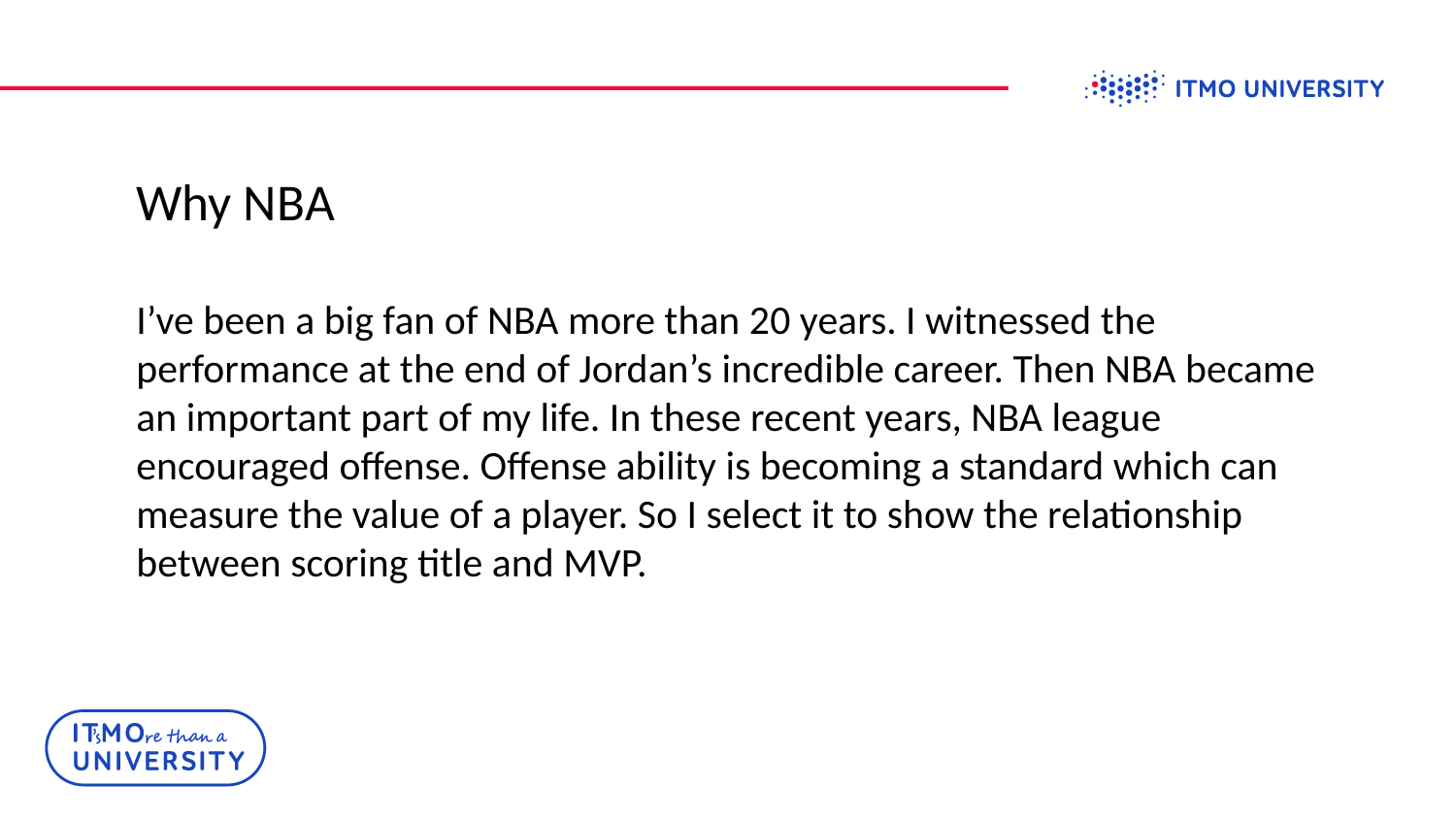

# Why NBA
I’ve been a big fan of NBA more than 20 years. I witnessed the performance at the end of Jordan’s incredible career. Then NBA became an important part of my life. In these recent years, NBA league encouraged offense. Offense ability is becoming a standard which can measure the value of a player. So I select it to show the relationship between scoring title and MVP.